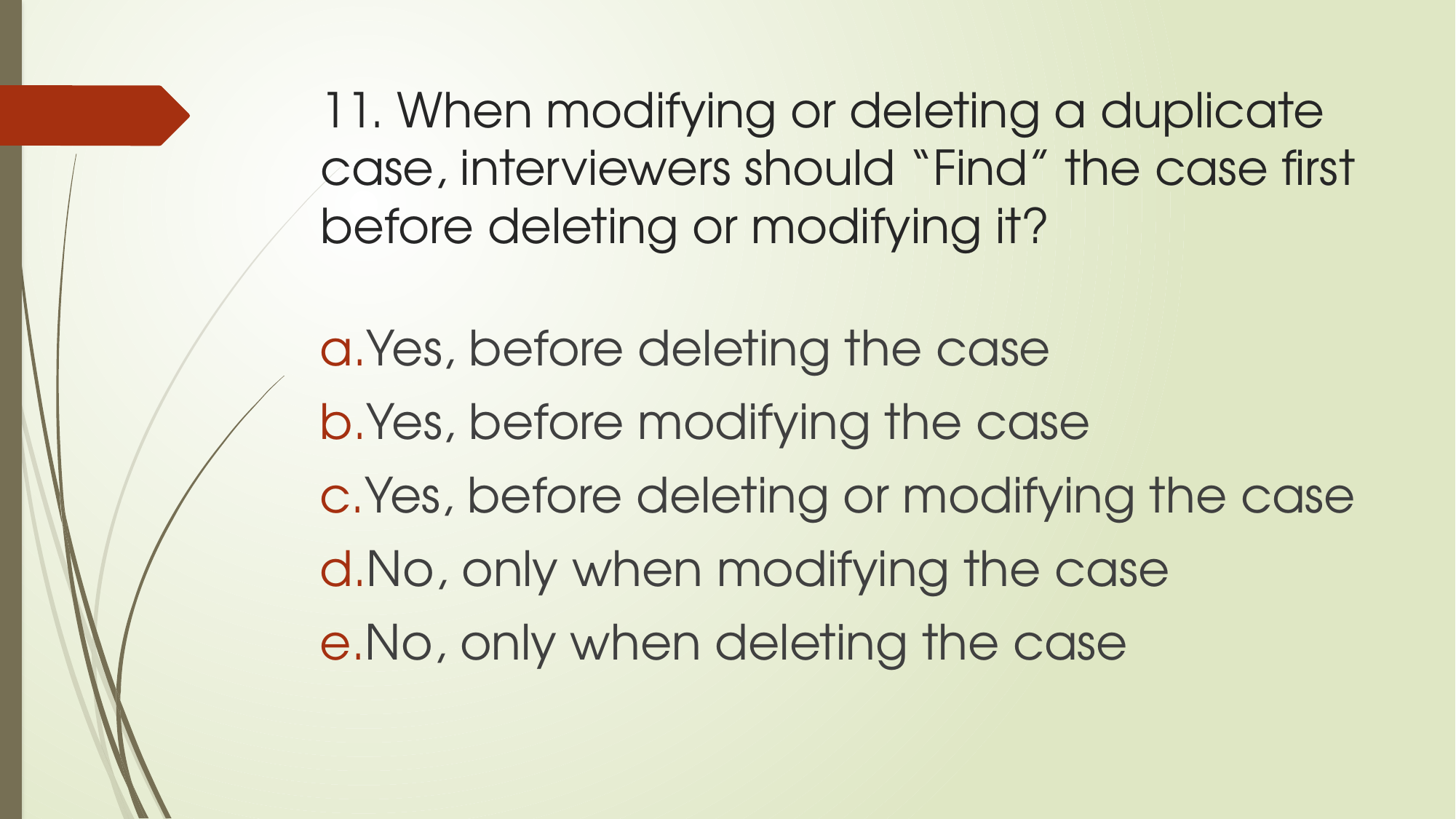

# 11. When modifying or deleting a duplicate case, interviewers should “Find” the case first before deleting or modifying it?
Yes, before deleting the case
Yes, before modifying the case
Yes, before deleting or modifying the case
No, only when modifying the case
No, only when deleting the case